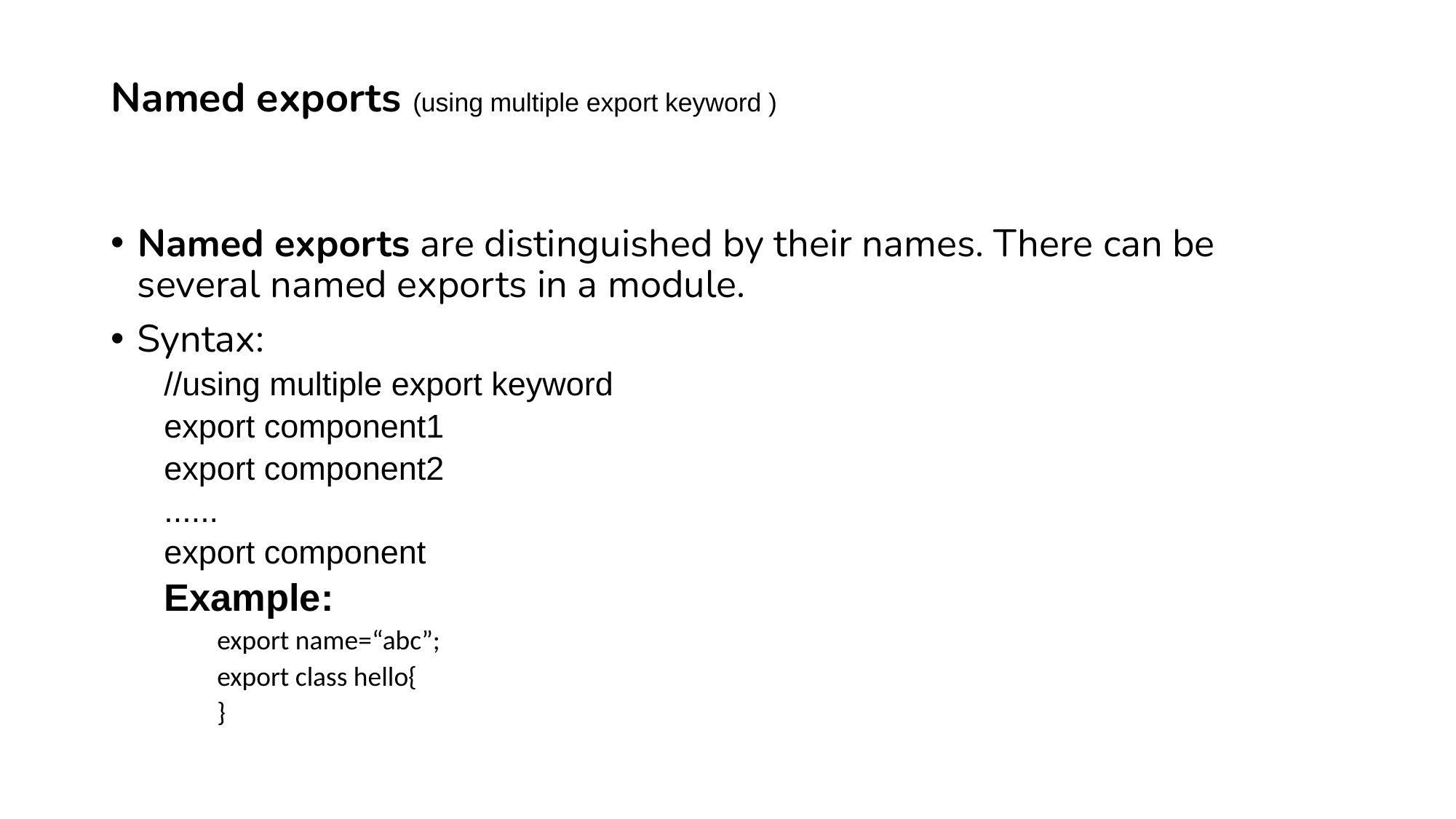

# Named exports (using multiple export keyword )
Named exports are distinguished by their names. There can be several named exports in a module.
Syntax:
//using multiple export keyword
export component1
export component2
......
export component
Example:
export name=“abc”;
export class hello{
}